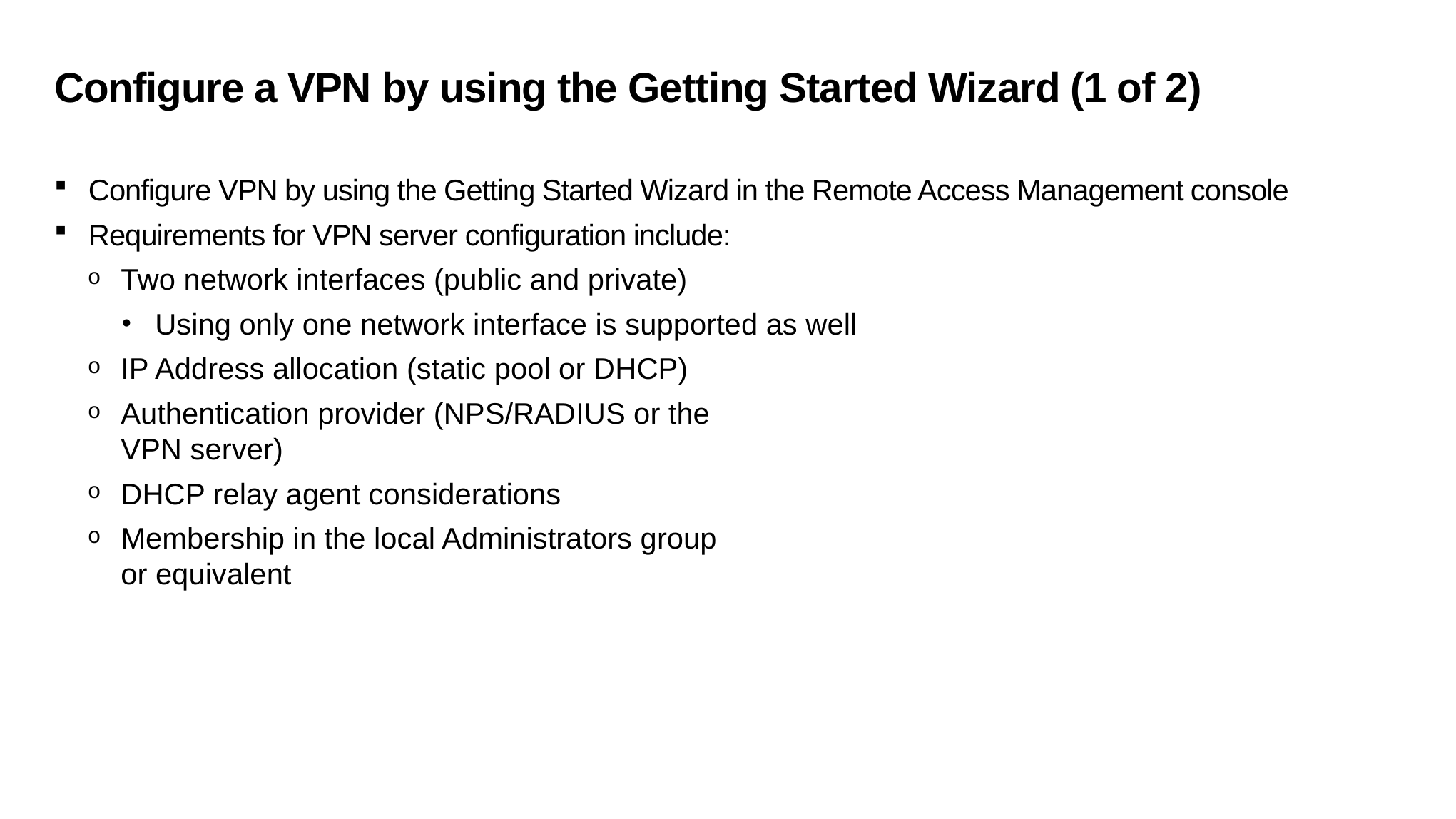

# Configure a VPN by using the Getting Started Wizard (1 of 2)
Configure VPN by using the Getting Started Wizard in the Remote Access Management console
Requirements for VPN server configuration include:
Two network interfaces (public and private)
Using only one network interface is supported as well
IP Address allocation (static pool or DHCP)
Authentication provider (NPS/RADIUS or the
VPN server)
DHCP relay agent considerations
Membership in the local Administrators group
or equivalent